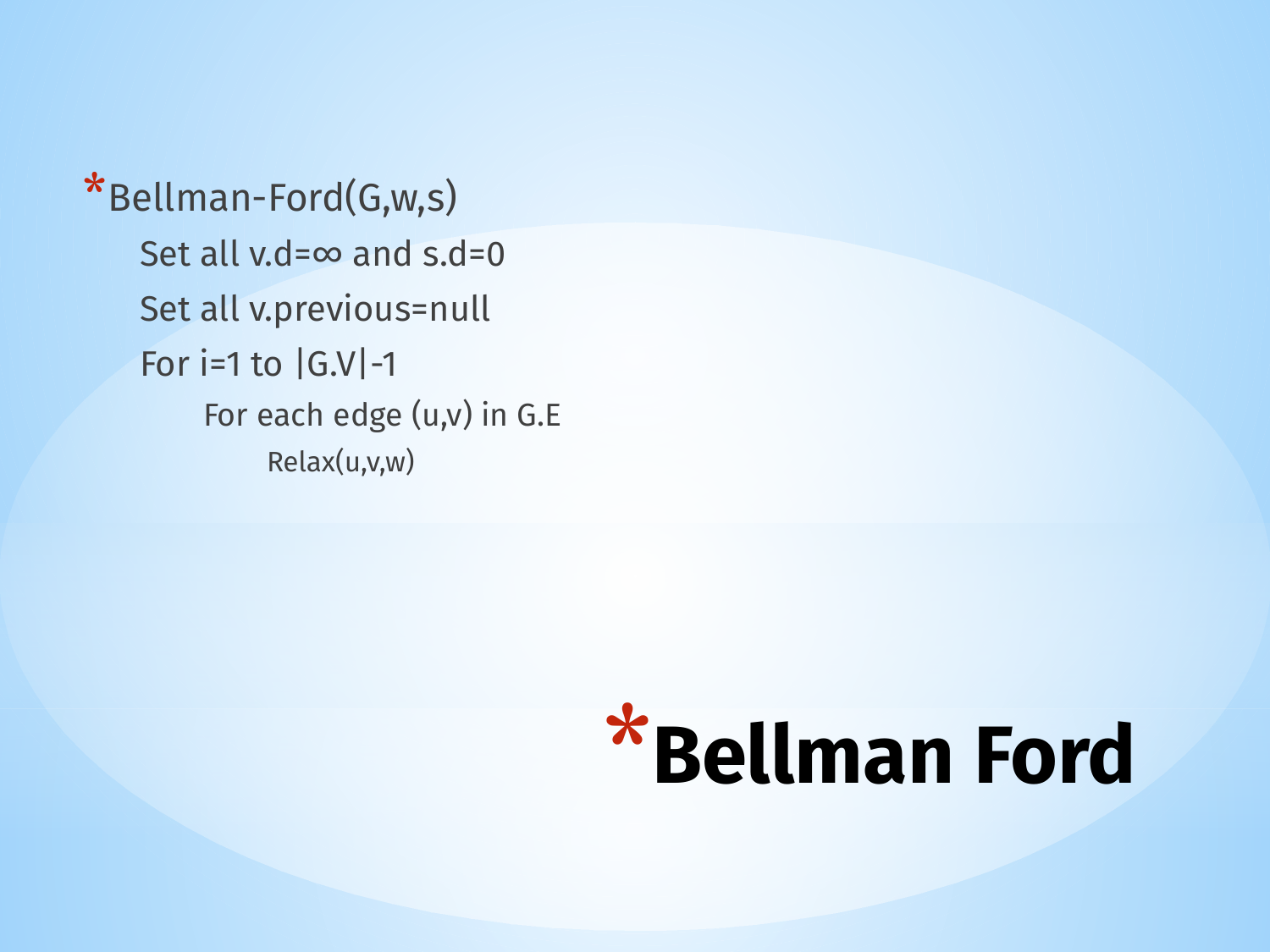

Bellman-Ford(G,w,s)
Set all v.d=∞ and s.d=0
Set all v.previous=null
For i=1 to |G.V|-1
For each edge (u,v) in G.E
Relax(u,v,w)
# Bellman Ford